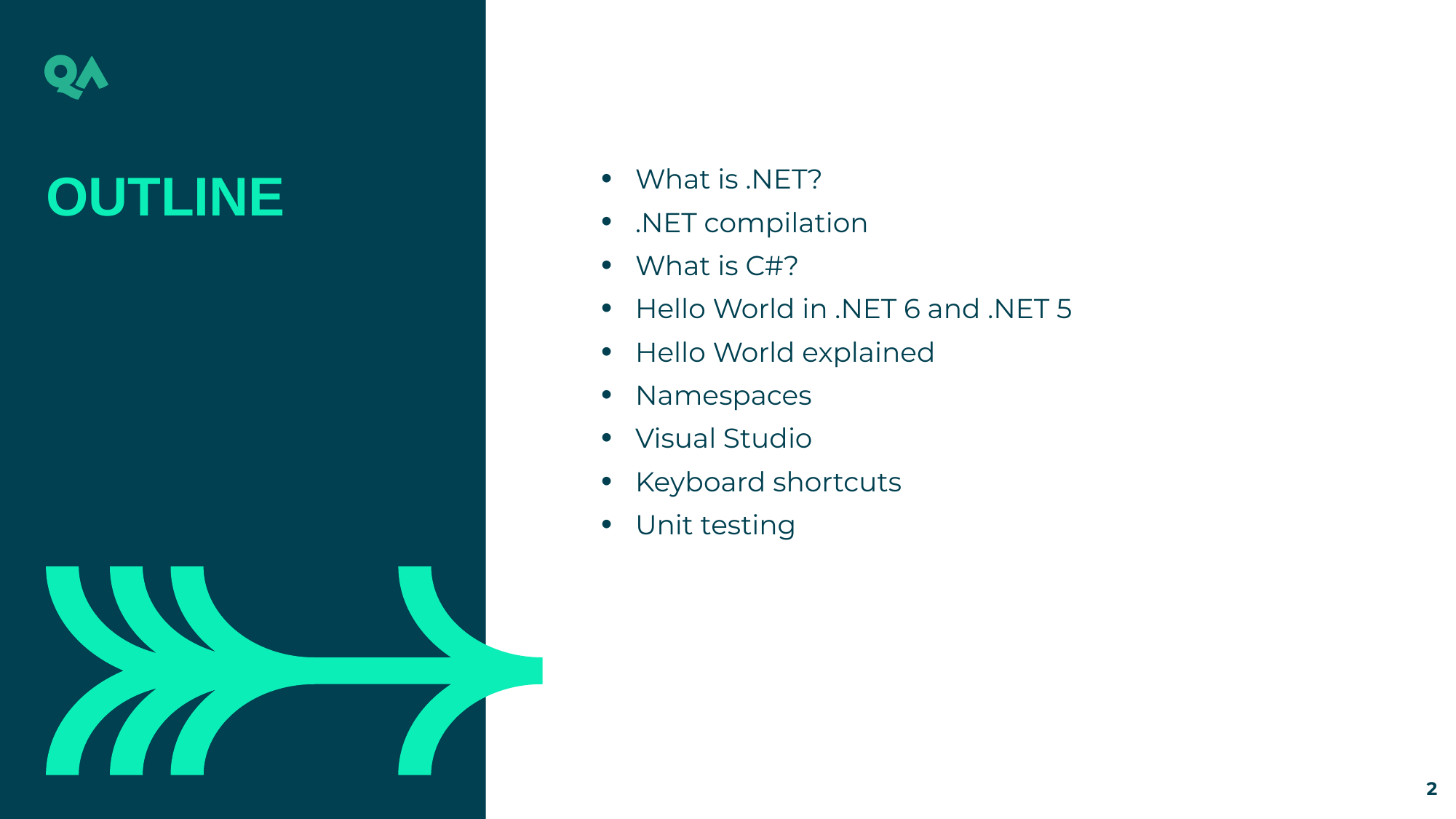

Outline
What is .NET?
.NET compilation
What is C#?
Hello World in .NET 6 and .NET 5
Hello World explained
Namespaces
Visual Studio
Keyboard shortcuts
Unit testing

2